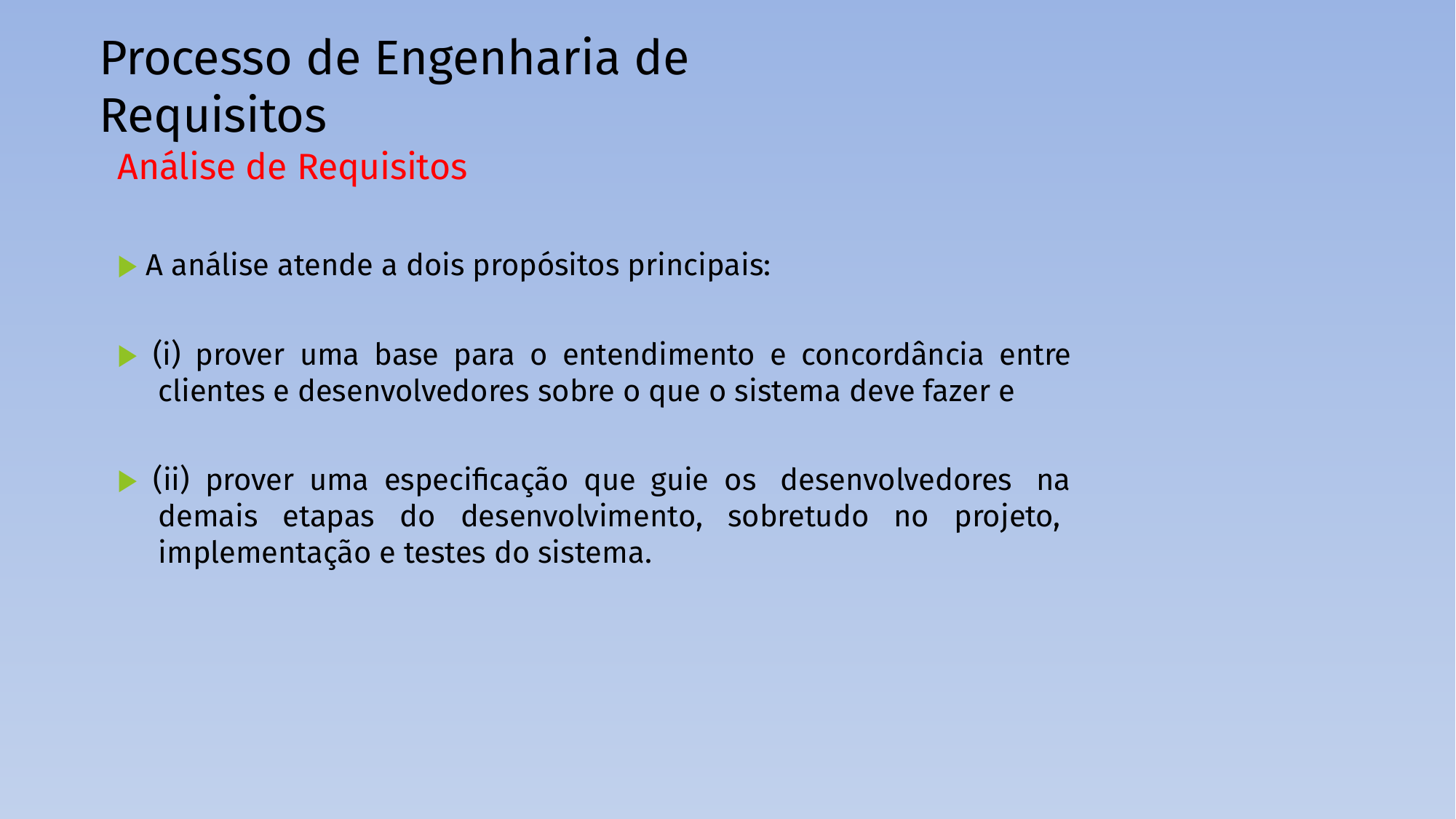

# Processo de Engenharia de Requisitos
Análise de Requisitos

▶ A análise atende a dois propósitos principais:

▶ (i) prover uma base para o entendimento e concordância entre  clientes e desenvolvedores sobre o que o sistema deve fazer e

▶ (ii) prover uma especificação que guie os desenvolvedores na  demais etapas do desenvolvimento, sobretudo no projeto,  implementação e testes do sistema.